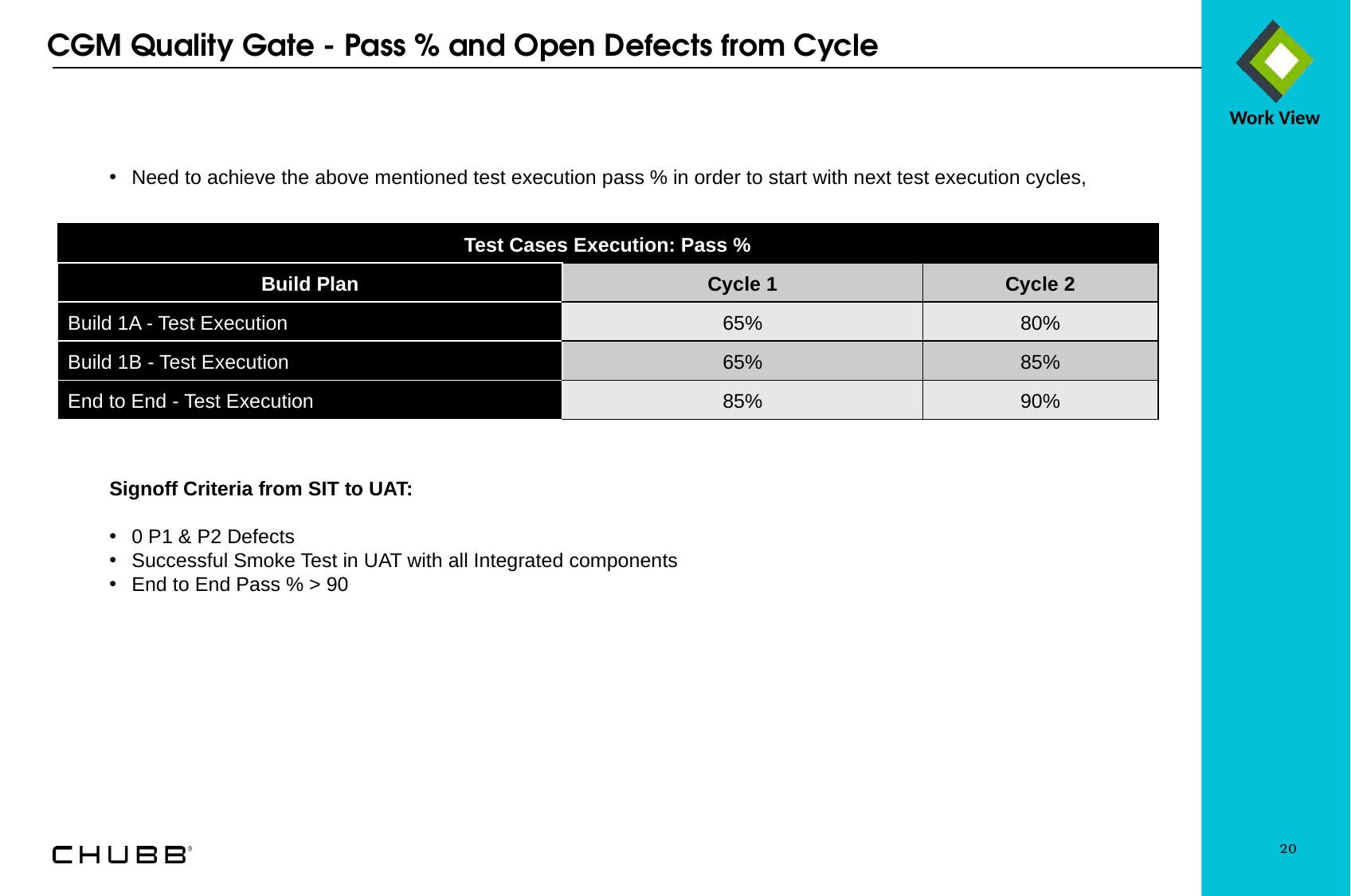

CGM Quality Gate - Pass % and Open Defects from Cycle
Requirements
Analysis
Design
Construction
Testing
User Acceptance
Need to achieve the above mentioned test execution pass % in order to start with next test execution cycles,
| Test Cases Execution: Pass % |  |  |
| --- | --- | --- |
| Build Plan | Cycle 1 | Cycle 2 |
| Build 1A - Test Execution | 65% | 80% |
| Build 1B - Test Execution | 65% | 85% |
| End to End - Test Execution | 85% | 90% |
Signoff Criteria from SIT to UAT:

0 P1 & P2 Defects
Successful Smoke Test in UAT with all Integrated components
End to End Pass % > 90

20